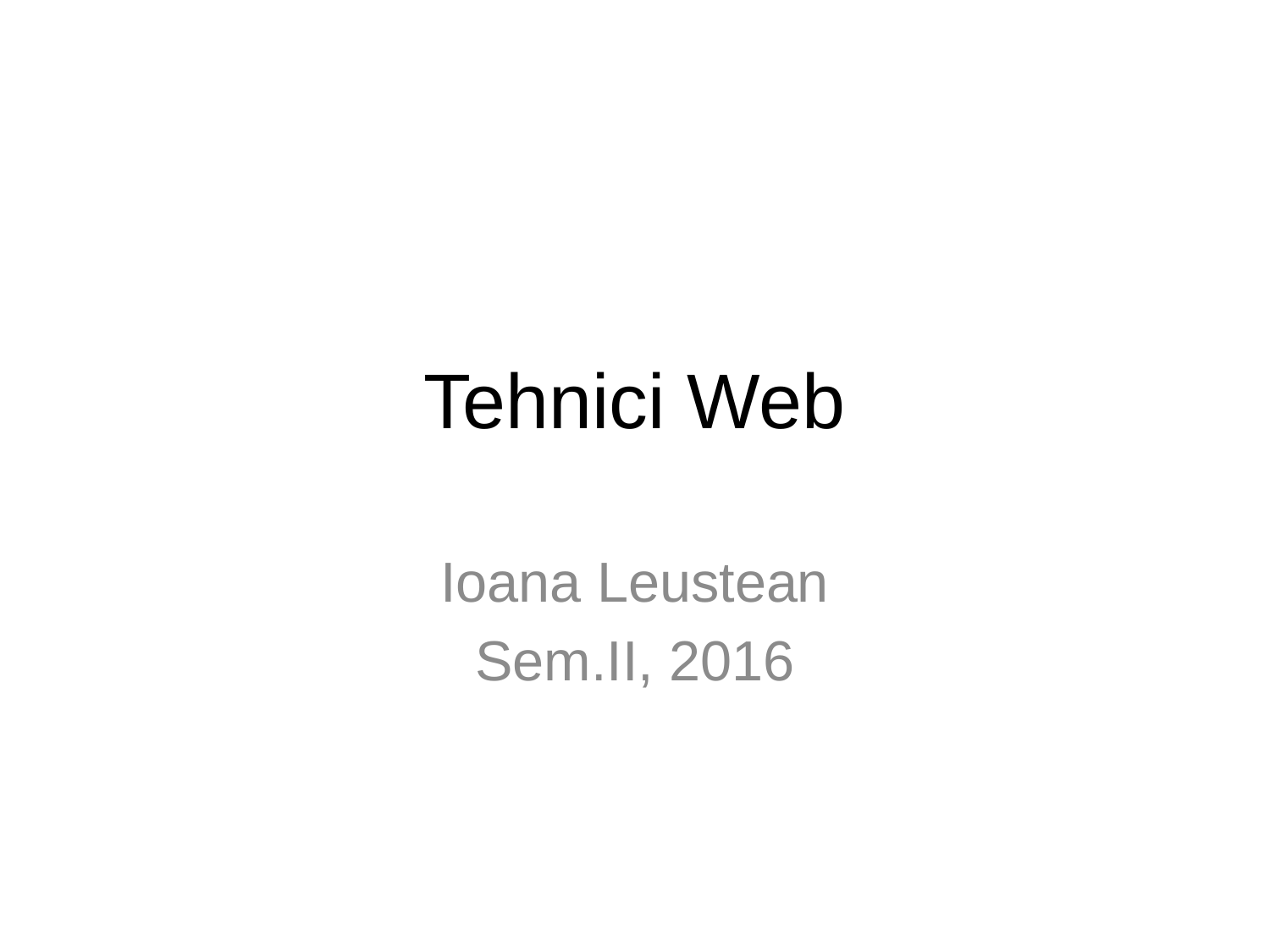

# Tehnici Web
Ioana Leustean
Sem.II, 2016